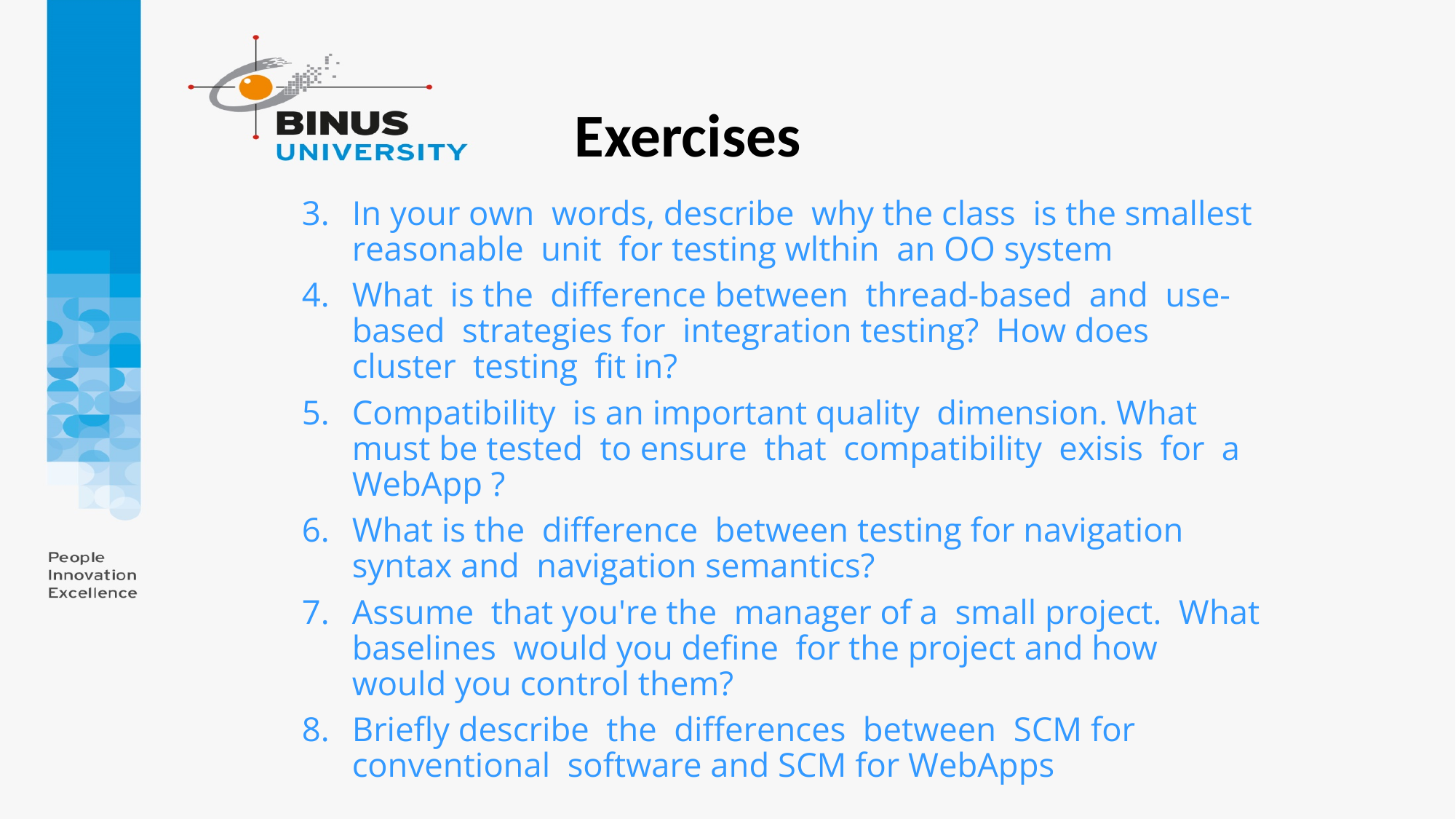

Exercises
In your own  words, describe  why the class  is the smallest  reasonable  unit  for testing wlthin  an OO system
What  is the  difference between  thread-based  and  use-based  strategies for  integration testing?  How does  cluster  testing  fit in?
Compatibility  is an important quality  dimension. What must be tested  to ensure  that  compatibility  exisis  for  a  WebApp ?
What is the  difference  between testing for navigation syntax and  navigation semantics?
Assume  that you're the  manager of a  small project.  What baselines  would you define  for the project and how  would you control them?
Briefly describe  the  differences  between  SCM for  conventional  software and SCM for WebApps